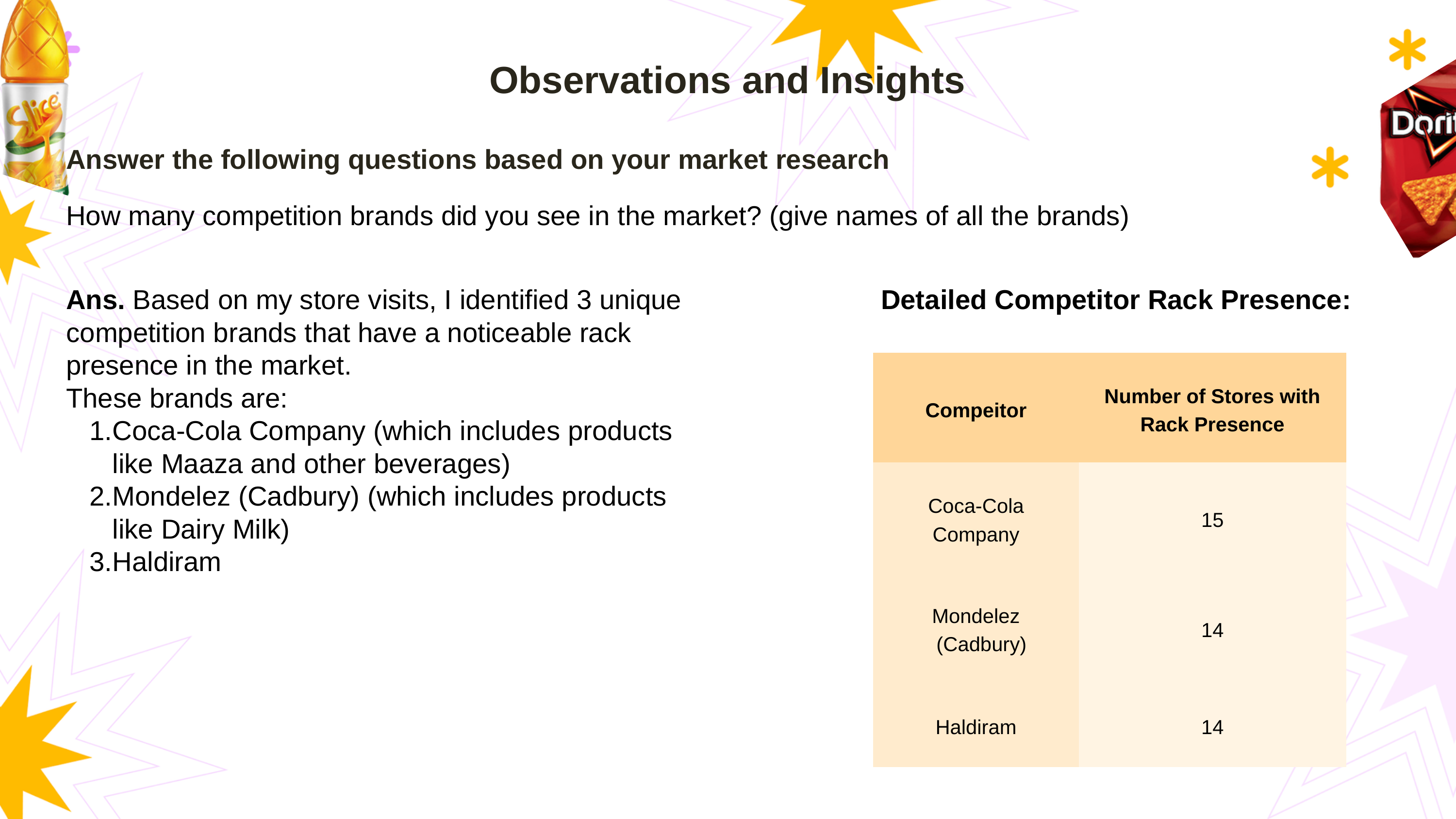

Observations and Insights

Answer the following questions based on your market research
How many competition brands did you see in the market? (give names of all the brands)
Ans. Based on my store visits, I identified 3 unique competition brands that have a noticeable rack presence in the market.
These brands are:
Coca-Cola Company (which includes products like Maaza and other beverages)
Mondelez (Cadbury) (which includes products like Dairy Milk)
Haldiram

 Detailed Competitor Rack Presence:
| Compeitor | Number of Stores with Rack Presence |
| --- | --- |
| Coca-Cola Company | 15 |
| Mondelez (Cadbury) | 14 |
| Haldiram | 14 |